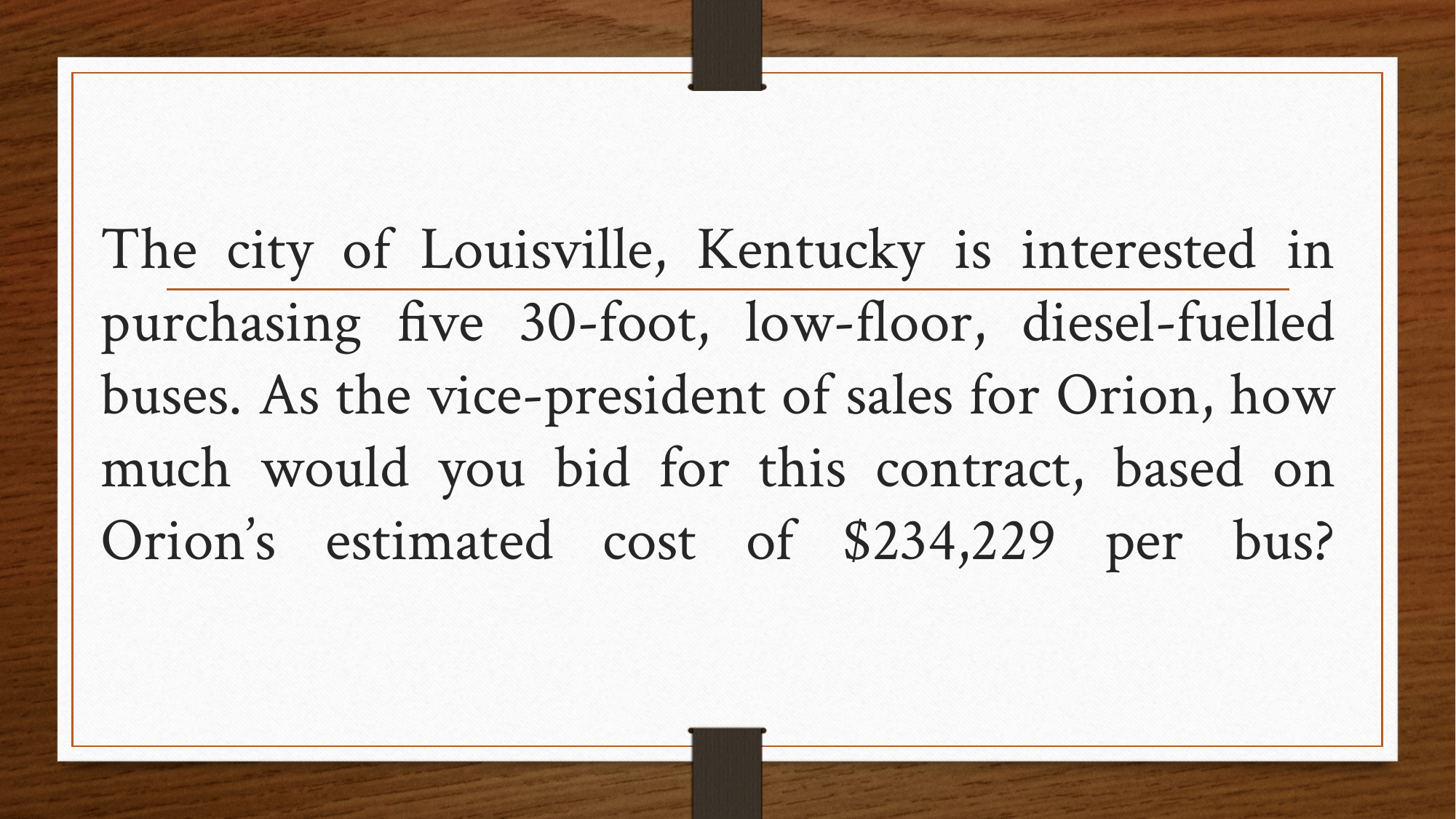

# The city of Louisville, Kentucky is interested in purchasing five 30-foot, low-floor, diesel-fuelled buses. As the vice-president of sales for Orion, how much would you bid for this contract, based on Orion’s estimated cost of $234,229 per bus?